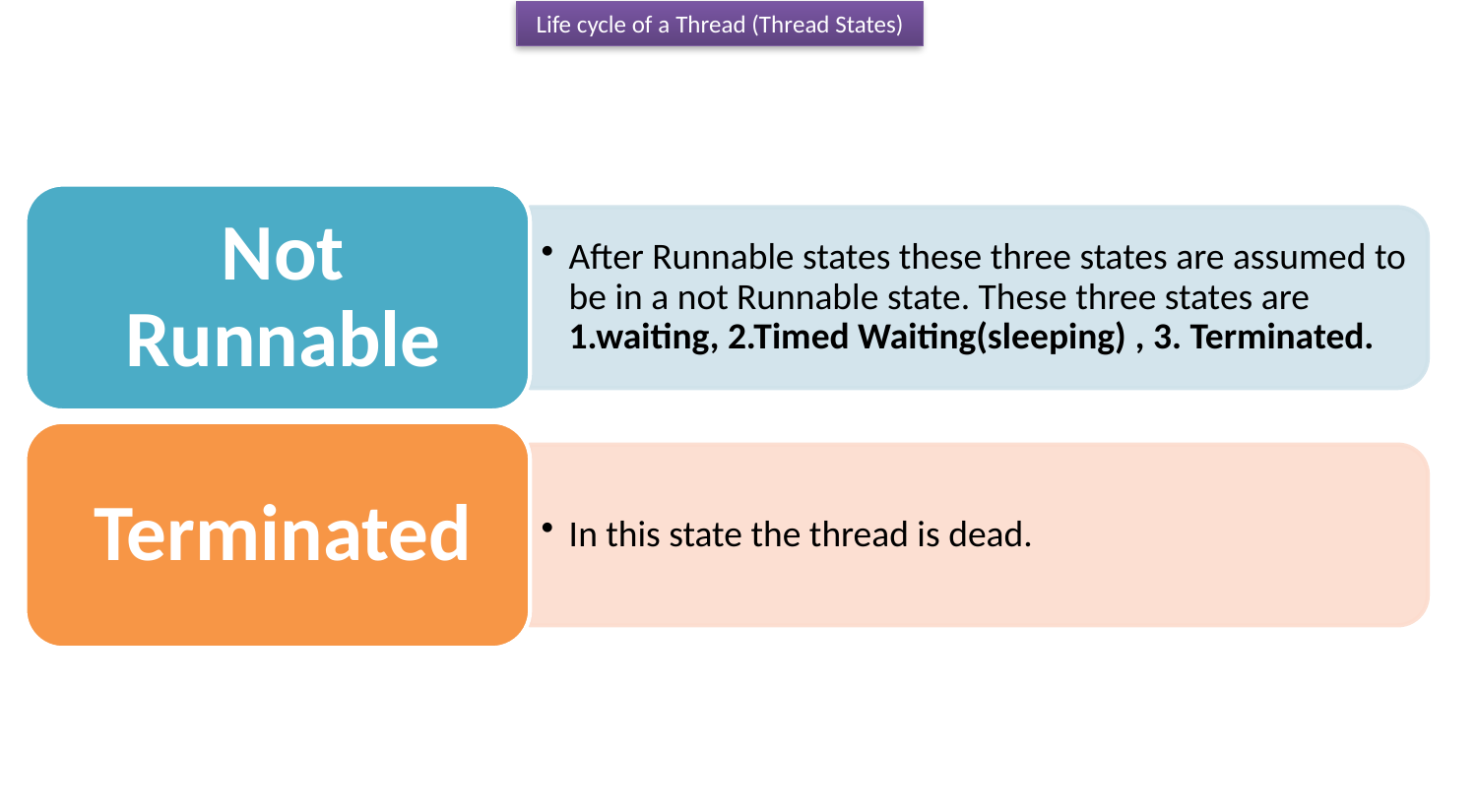

Life cycle of a Thread (Thread States)
After Runnable states these three states are assumed to be in a not Runnable state. These three states are 
1.waiting, 2.Timed Waiting(sleeping) , 3. Terminated.
Not Runnable
In this state the thread is dead.
Terminated